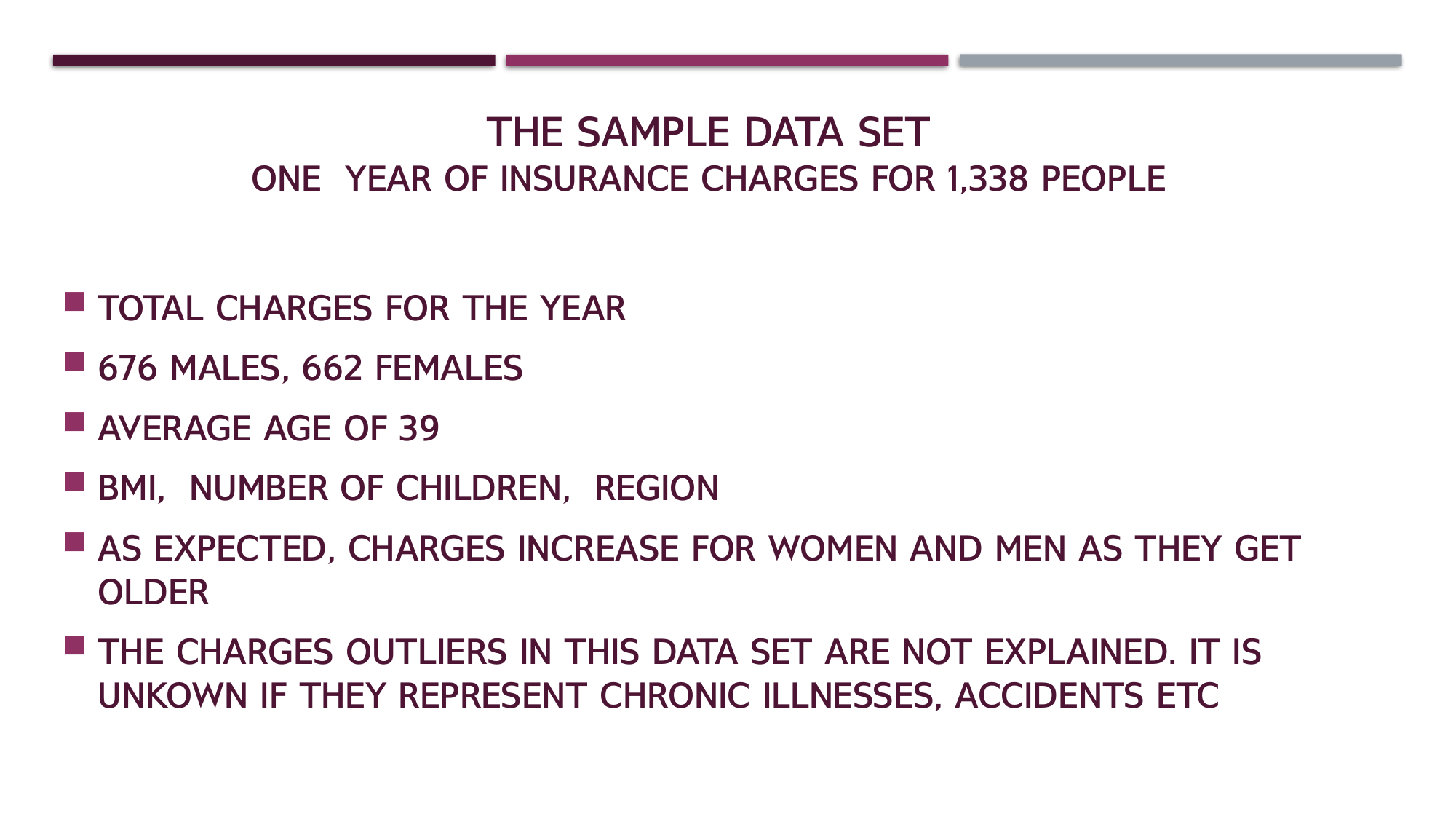

# THE SAMPLE DATA SET ONE  YEAR OF insurance charges for 1,338 people

TOTAL CHARGES FOR THE YEAR
676 MALES, 662 FEMALES
AVERAGE AGE OF 39
BMI,  NUMBER OF CHILDREN,  REGION
AS EXPECTED, CHARGES INCREASE FOR WOMEN AND MEN AS THEY GET OLDER
THE CHARGES OUTLIERS IN THIS DATA SET ARE NOT EXPLAINED. IT IS UNKOWN IF THEY REPRESENT CHRONIC ILLNESSES, ACCIDENTS ETC